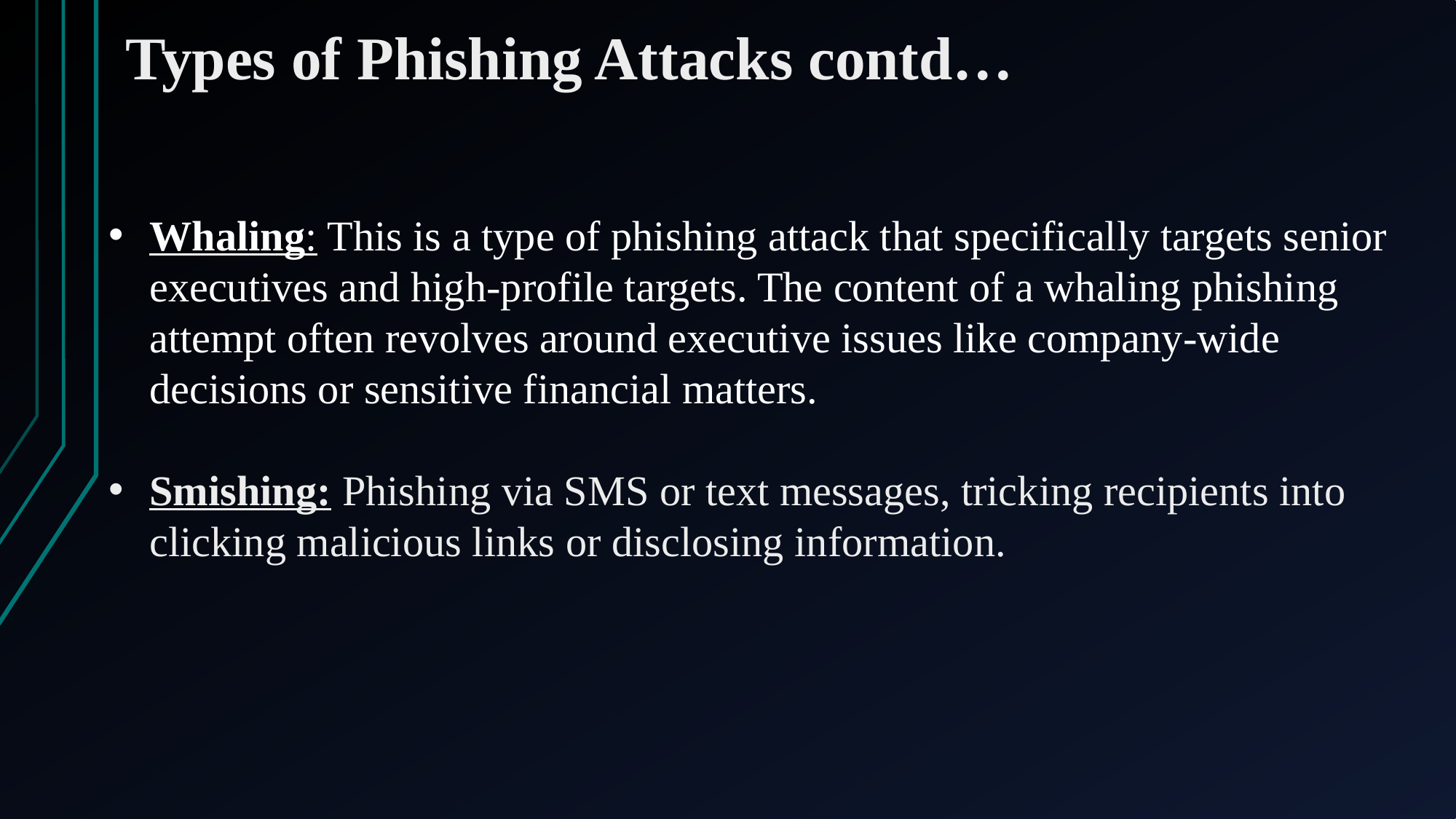

Types of Phishing Attacks contd…
Whaling: This is a type of phishing attack that specifically targets senior executives and high-profile targets. The content of a whaling phishing attempt often revolves around executive issues like company-wide decisions or sensitive financial matters.

Smishing: Phishing via SMS or text messages, tricking recipients into clicking malicious links or disclosing information.